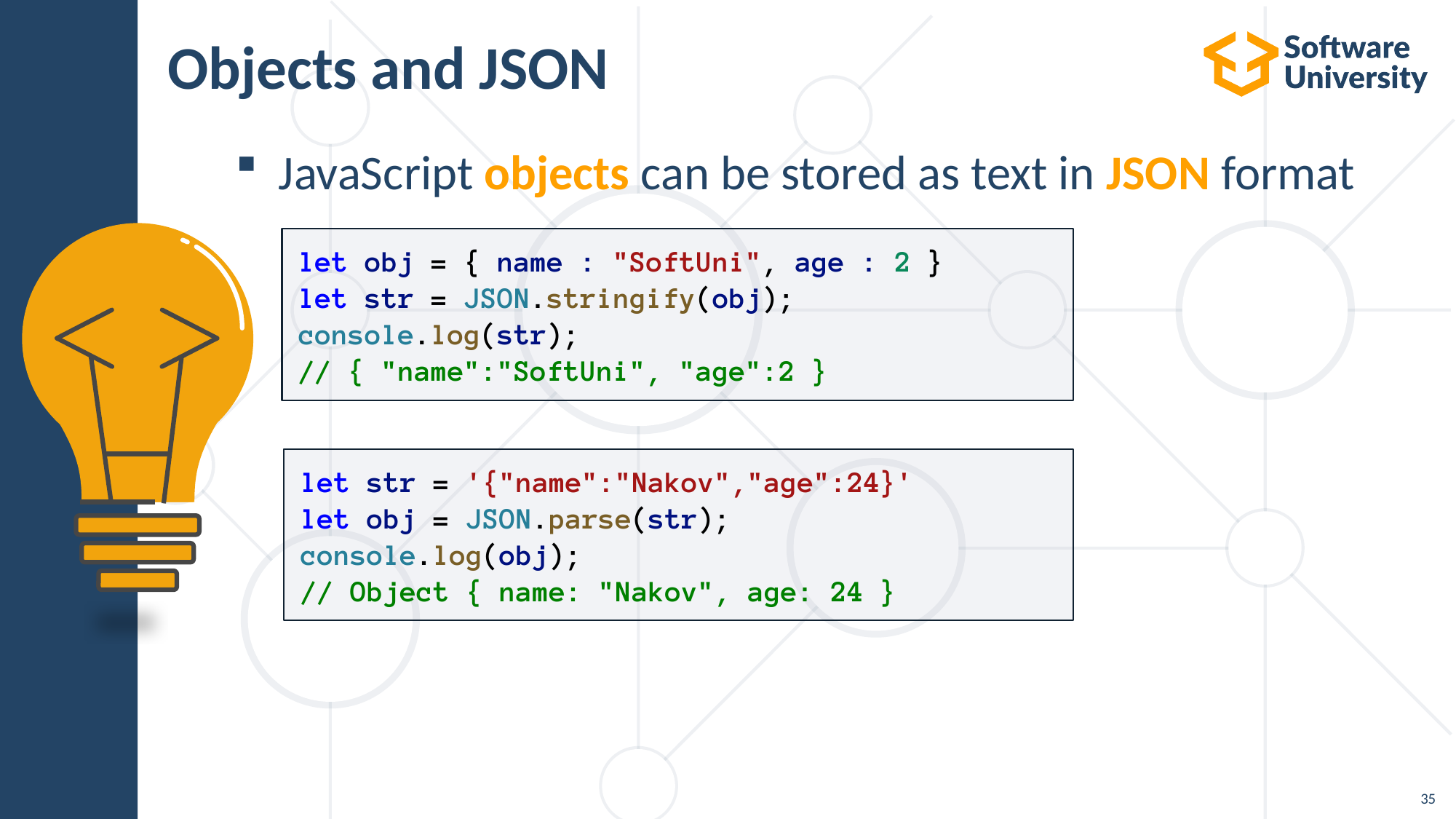

# Objects and JSON
JavaScript objects can be stored as text in JSON format

let obj = { name : "SoftUni", age : 2 }
let str = JSON.stringify(obj);
console.log(str);
// { "name":"SoftUni", "age":2 }
let str = '{"name":"Nakov","age":24}'
let obj = JSON.parse(str);
console.log(obj);
// Object { name: "Nakov", age: 24 }
35